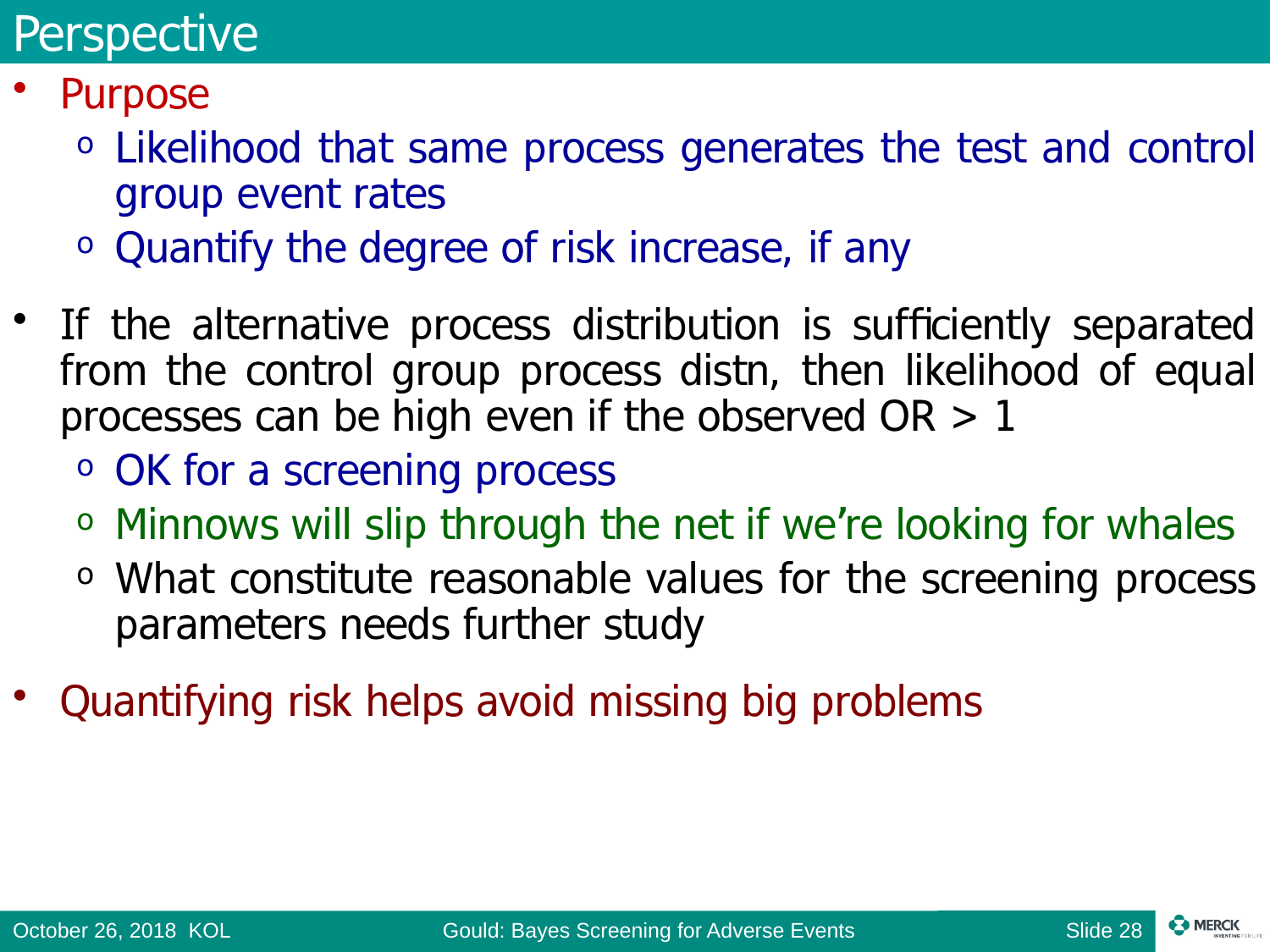

# Perspective
Purpose
Likelihood that same process generates the test and control group event rates
Quantify the degree of risk increase, if any
If the alternative process distribution is sufficiently separated from the control group process distn, then likelihood of equal processes can be high even if the observed OR > 1
OK for a screening process
Minnows will slip through the net if we’re looking for whales
What constitute reasonable values for the screening process parameters needs further study
Quantifying risk helps avoid missing big problems

Slide 28
October 26, 2018  KOL                                    Gould: Bayes Screening for Adverse Events